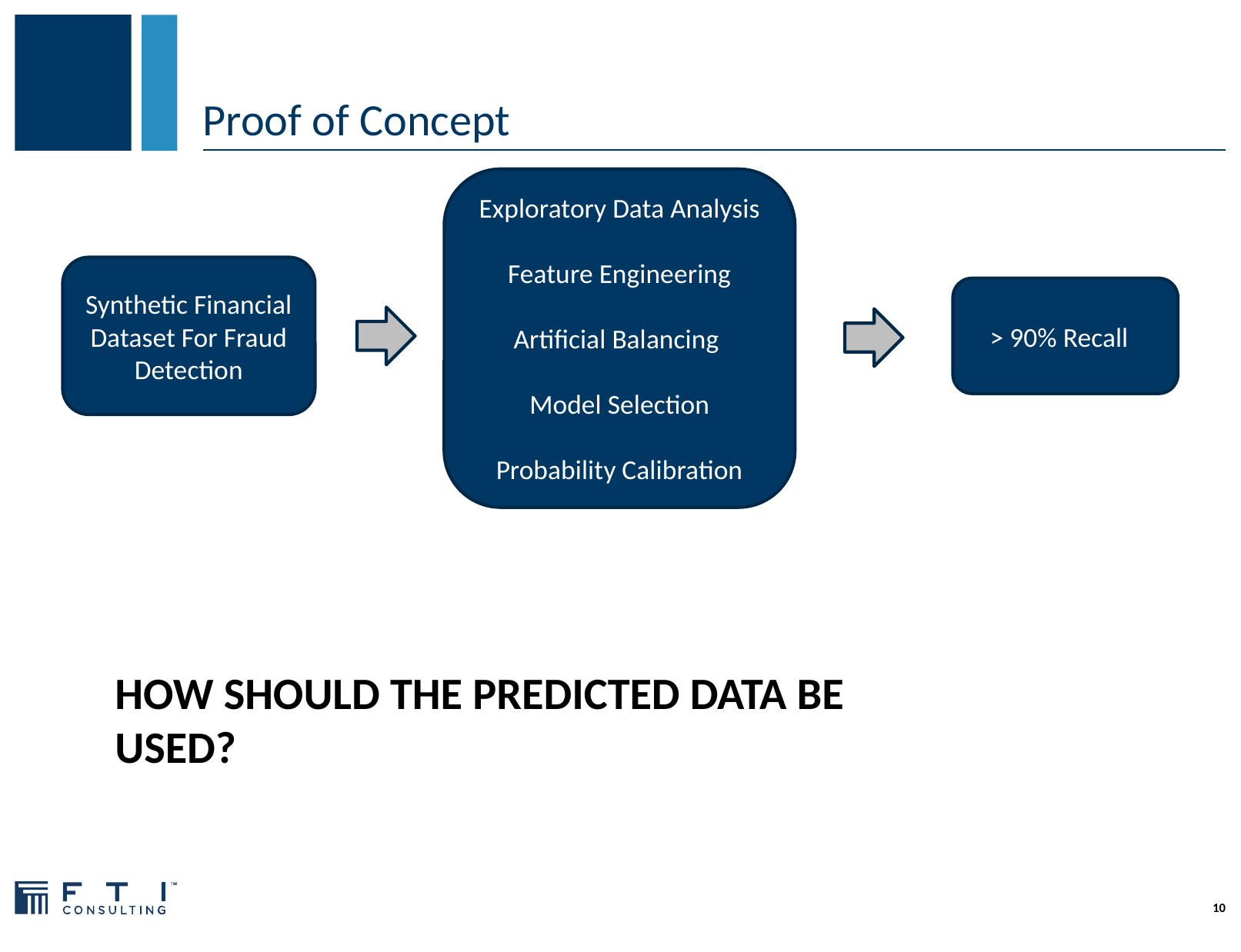

# Proof of Concept
Exploratory Data Analysis
Feature Engineering
Artificial Balancing
Model Selection
Probability Calibration

Synthetic Financial Dataset For Fraud Detection
> 90% Recall

HOW SHOULD THE PREDICTED DATA BE USED?
10